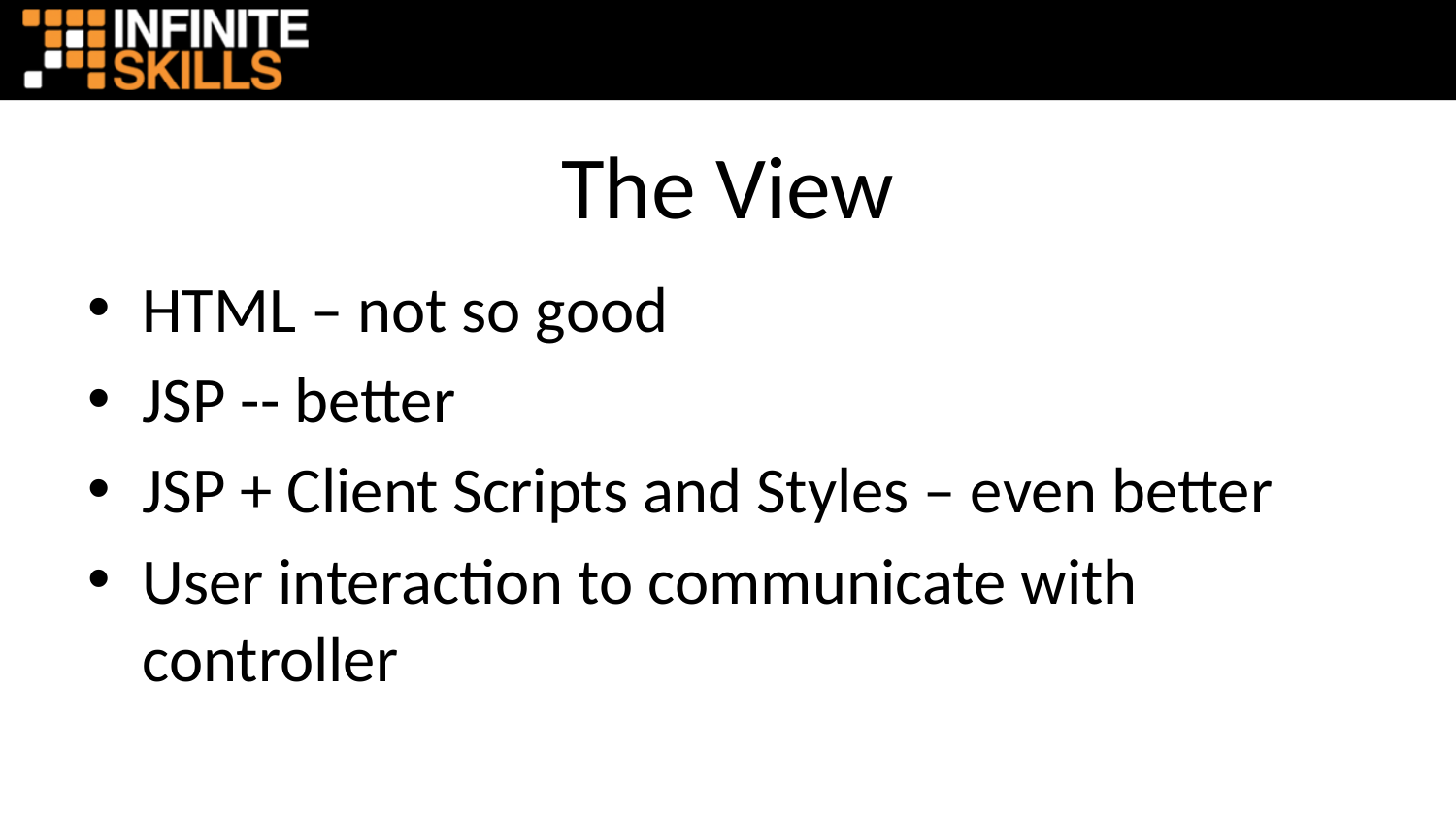

# The View
HTML – not so good
JSP -- better
JSP + Client Scripts and Styles – even better
User interaction to communicate with controller